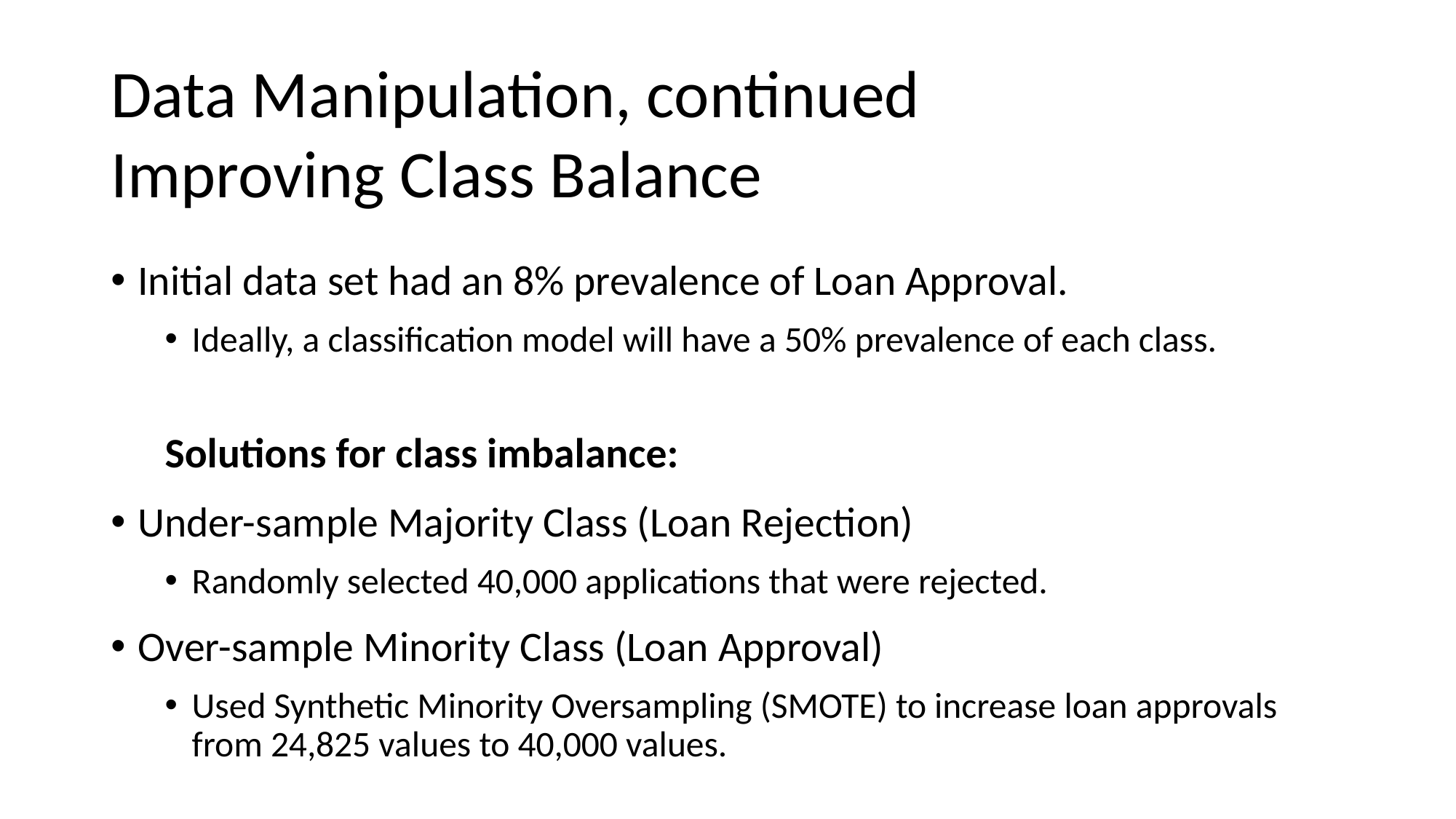

# Data Manipulation, continued Improving Class Balance
Initial data set had an 8% prevalence of Loan Approval.
Ideally, a classification model will have a 50% prevalence of each class.

Solutions for class imbalance:
Under-sample Majority Class (Loan Rejection)
Randomly selected 40,000 applications that were rejected.
Over-sample Minority Class (Loan Approval)
Used Synthetic Minority Oversampling (SMOTE) to increase loan approvals from 24,825 values to 40,000 values.